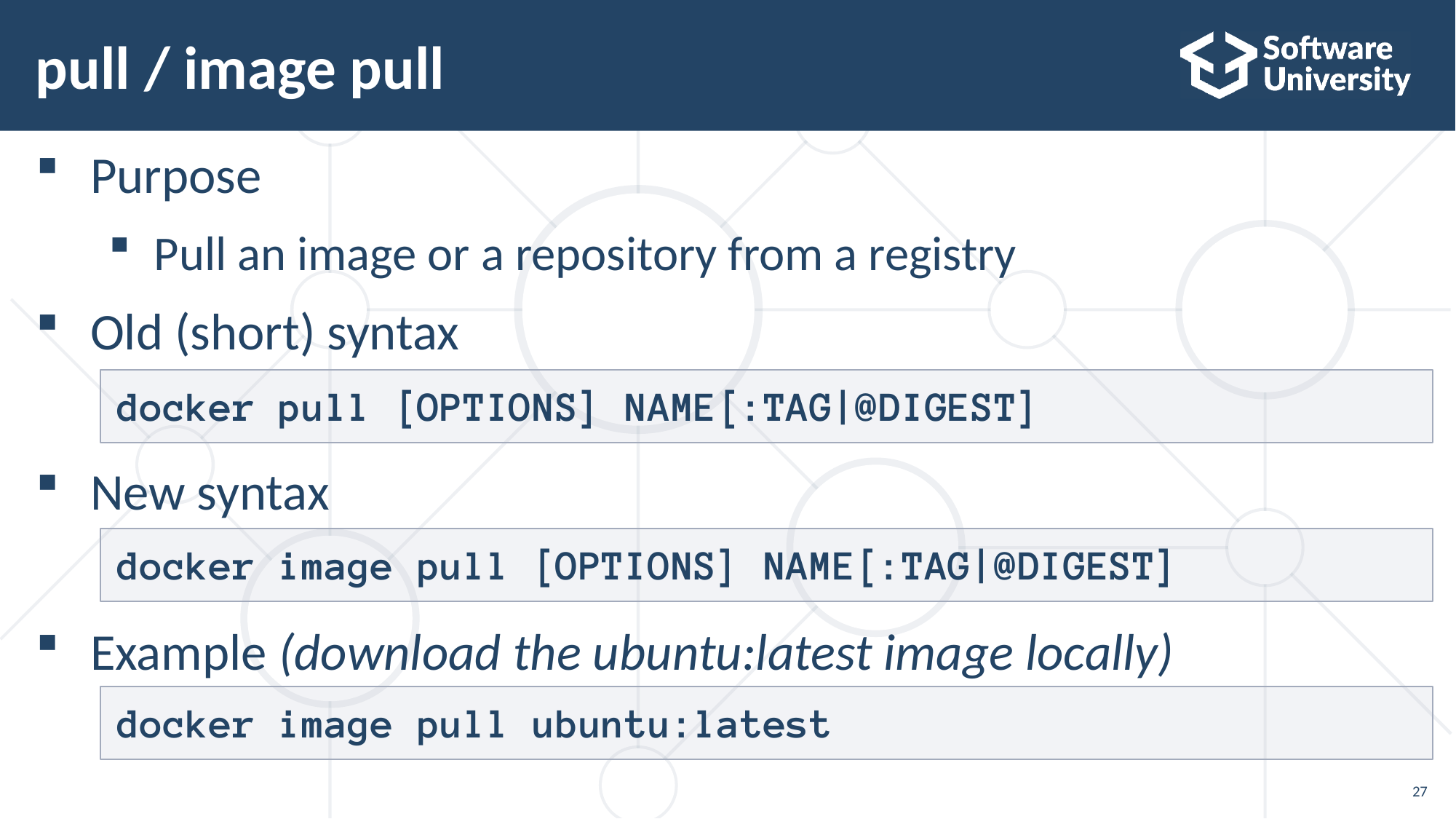

# pull / image pull
Purpose
Pull an image or a repository from a registry
Old (short) syntax

New syntax

Example (download the ubuntu:latest image locally)
docker pull [OPTIONS] NAME[:TAG|@DIGEST]
docker image pull [OPTIONS] NAME[:TAG|@DIGEST]
docker image pull ubuntu:latest
27